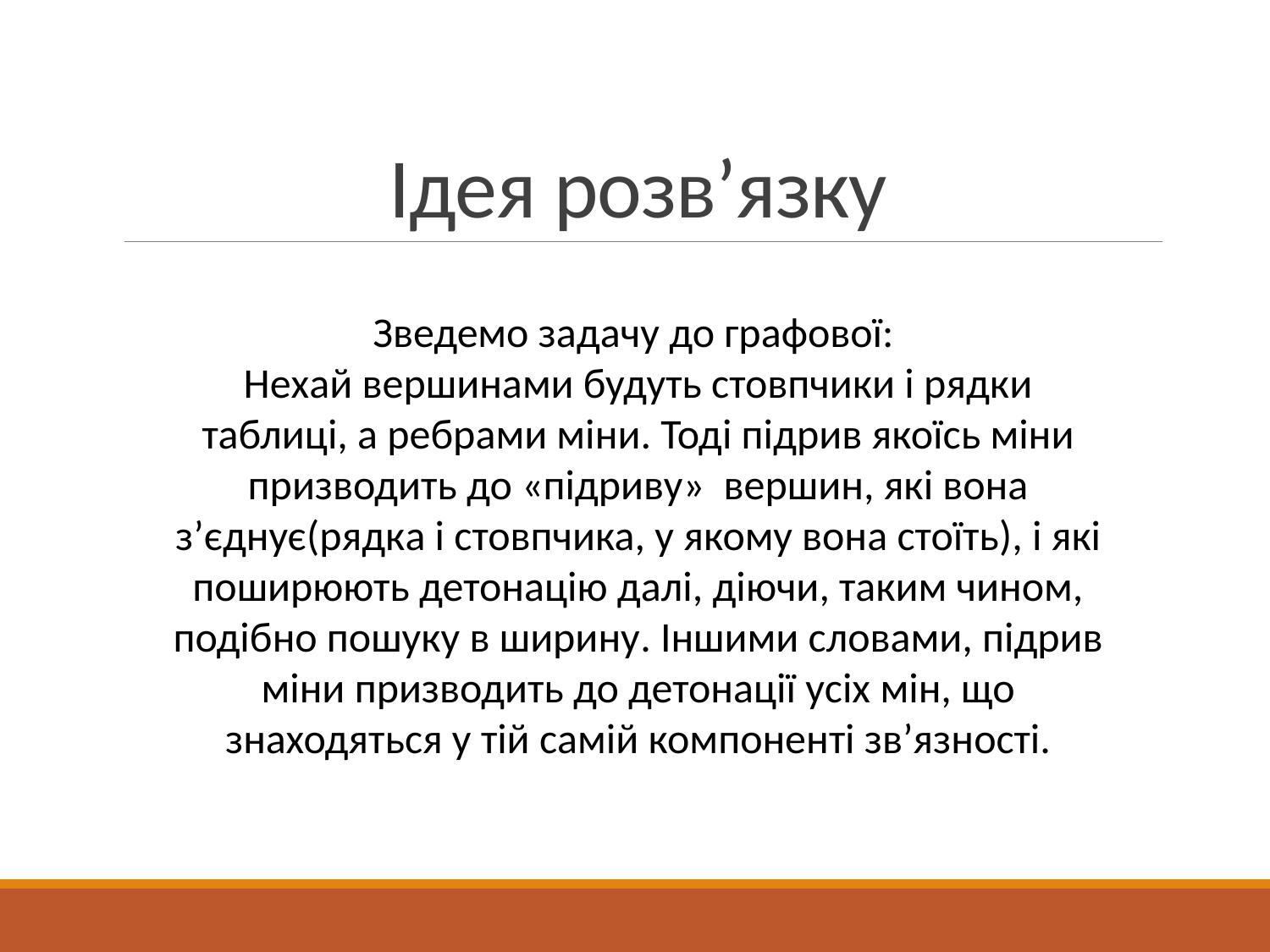

# Ідея розв’язку
Зведемо задачу до графової:
Нехай вершинами будуть стовпчики і рядки таблиці, а ребрами міни. Тоді підрив якоїсь міни призводить до «підриву»  вершин, які вона з’єднує(рядка і стовпчика, у якому вона стоїть), і які поширюють детонацію далі, діючи, таким чином, подібно пошуку в ширину. Іншими словами, підрив міни призводить до детонації усіх мін, що знаходяться у тій самій компоненті зв’язності.